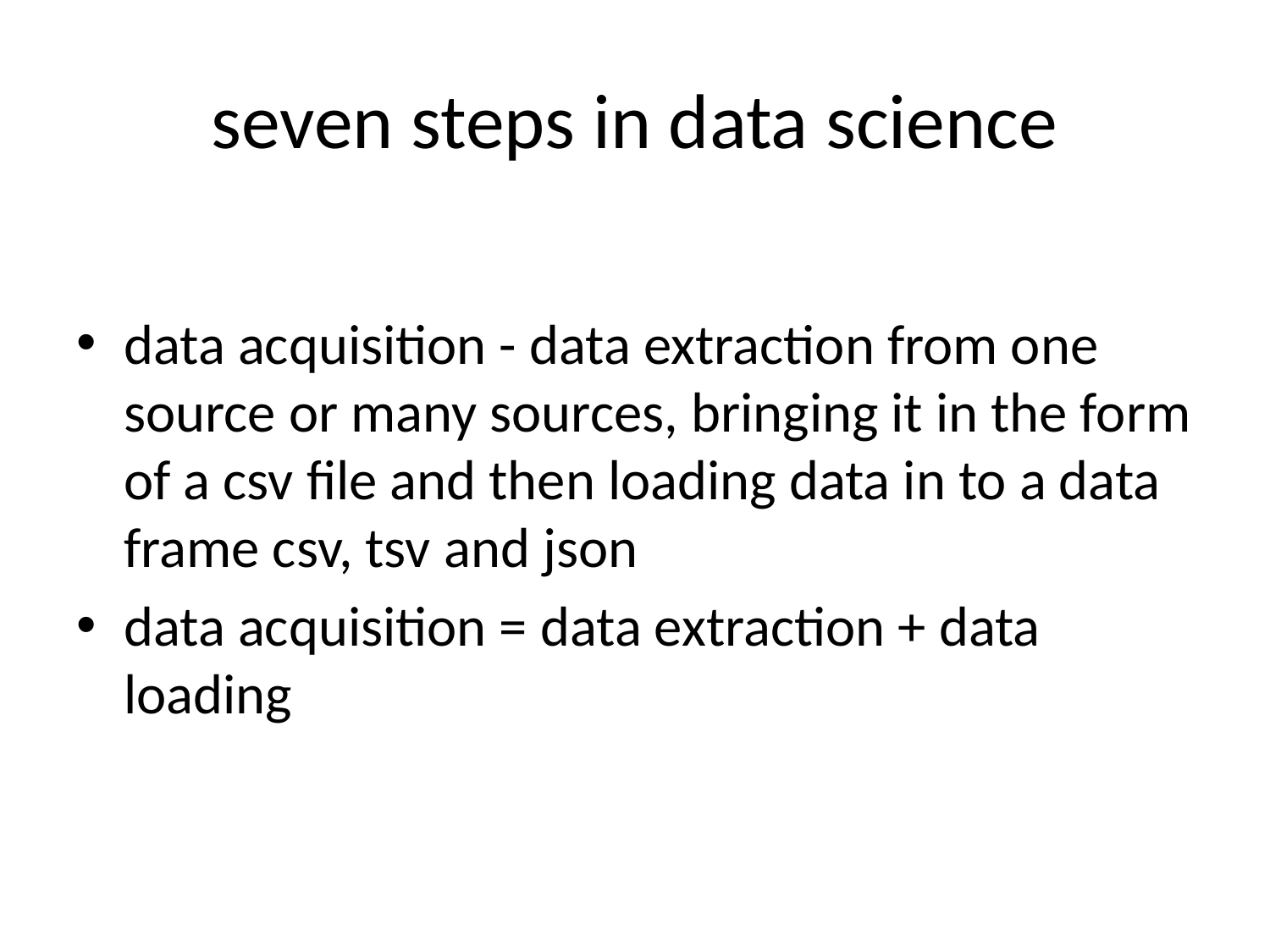

# seven steps in data science

data acquisition - data extraction from one source or many sources, bringing it in the form of a csv file and then loading data in to a data frame csv, tsv and json
data acquisition = data extraction + data loading